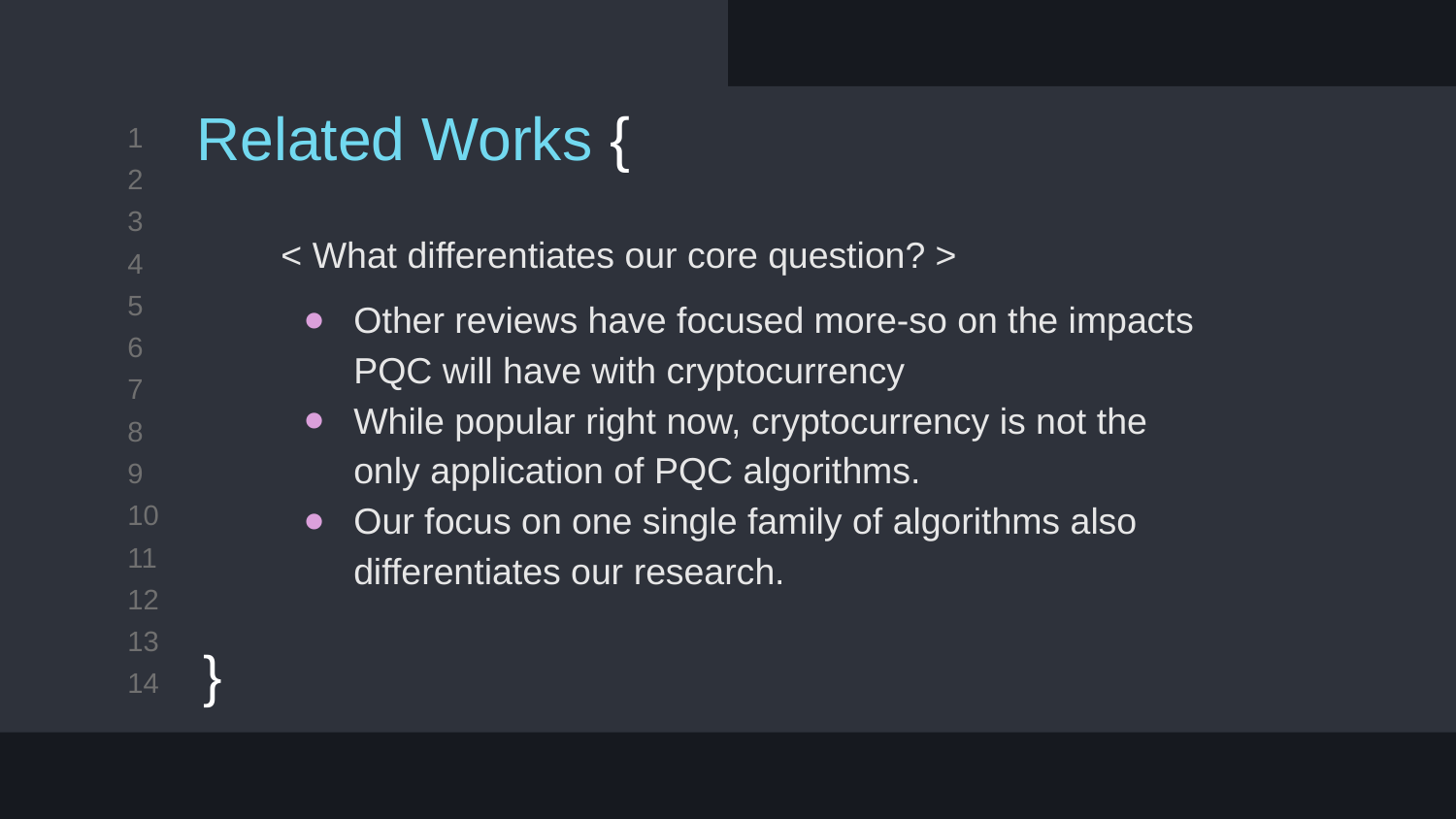

Related Works {
}
< What differentiates our core question? >
Other reviews have focused more-so on the impacts PQC will have with cryptocurrency
While popular right now, cryptocurrency is not the only application of PQC algorithms.
Our focus on one single family of algorithms also differentiates our research.